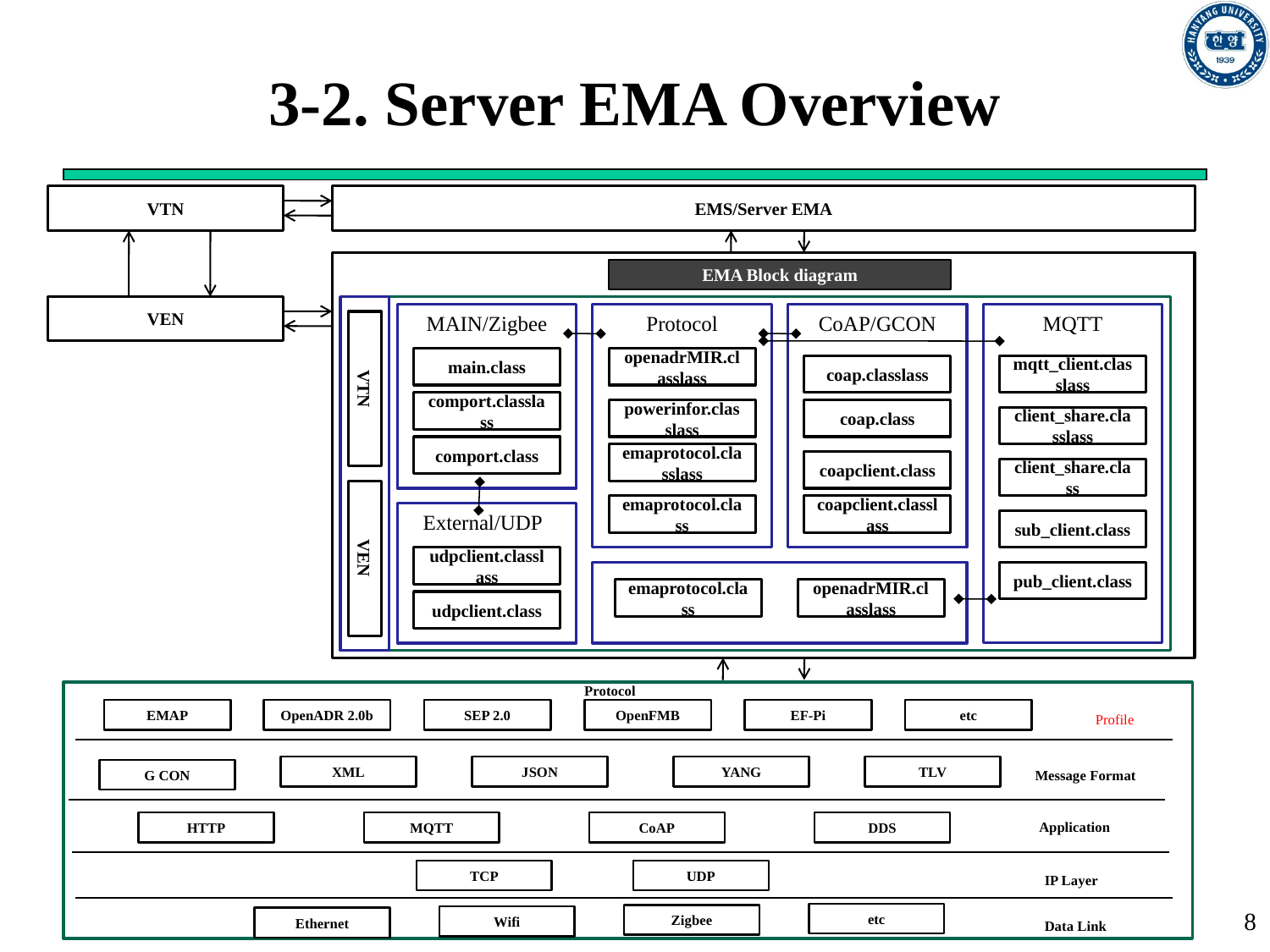

# 3-2. Server EMA Overview
VTN
EMS/Server EMA

EMA Block diagram
VEN

MAIN/Zigbee

Protocol

CoAP/GCON

MQTT
main.class
openadrMIR.classlass
coap.classlass
mqtt_client.classlass
VTN
comport.classlass
powerinfor.classlass
coap.class
client_share.classlass
comport.class
emaprotocol.classlass
coapclient.class
client_share.class
emaprotocol.class
coapclient.classlass
External/UDP

sub_client.class
VEN
udpclient.classlass

pub_client.class
emaprotocol.class
openadrMIR.classlass
udpclient.class
Protocol

EMAP
OpenADR 2.0b
SEP 2.0
OpenFMB
EF-Pi
etc
Profile
XML
JSON
YANG
TLV
G CON
Message Format
Application
HTTP
MQTT
CoAP
DDS
TCP
UDP
IP Layer
etc
Zigbee
Wifi
Ethernet
Data Link
8